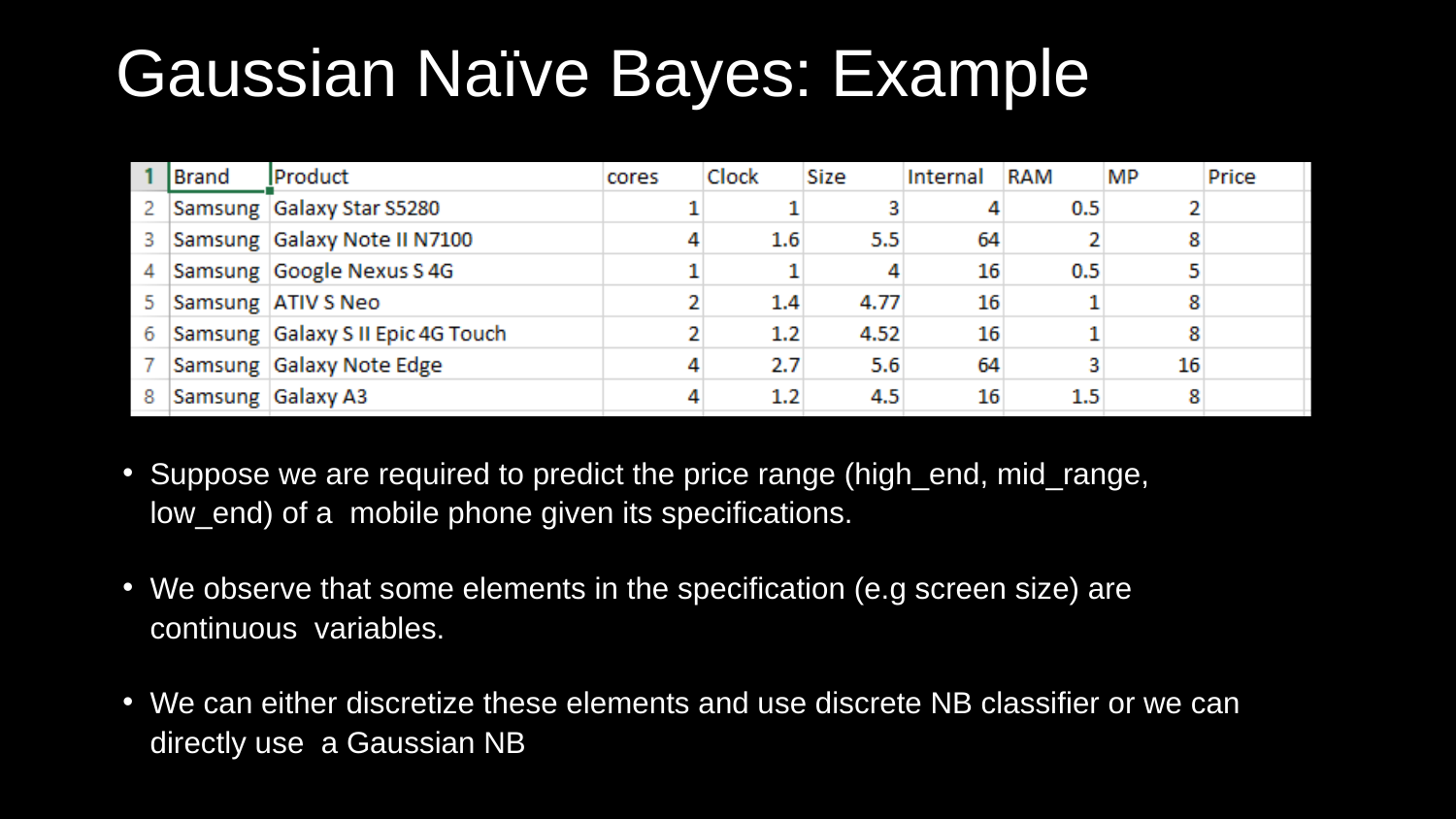

# Gaussian Naïve Bayes: Example

Suppose we are required to predict the price range (high_end, mid_range, low_end) of a  mobile phone given its specifications.

We observe that some elements in the specification (e.g screen size) are continuous  variables.

We can either discretize these elements and use discrete NB classifier or we can directly use  a Gaussian NB
Copyright 2016 JNResearch, All Rights Reserved